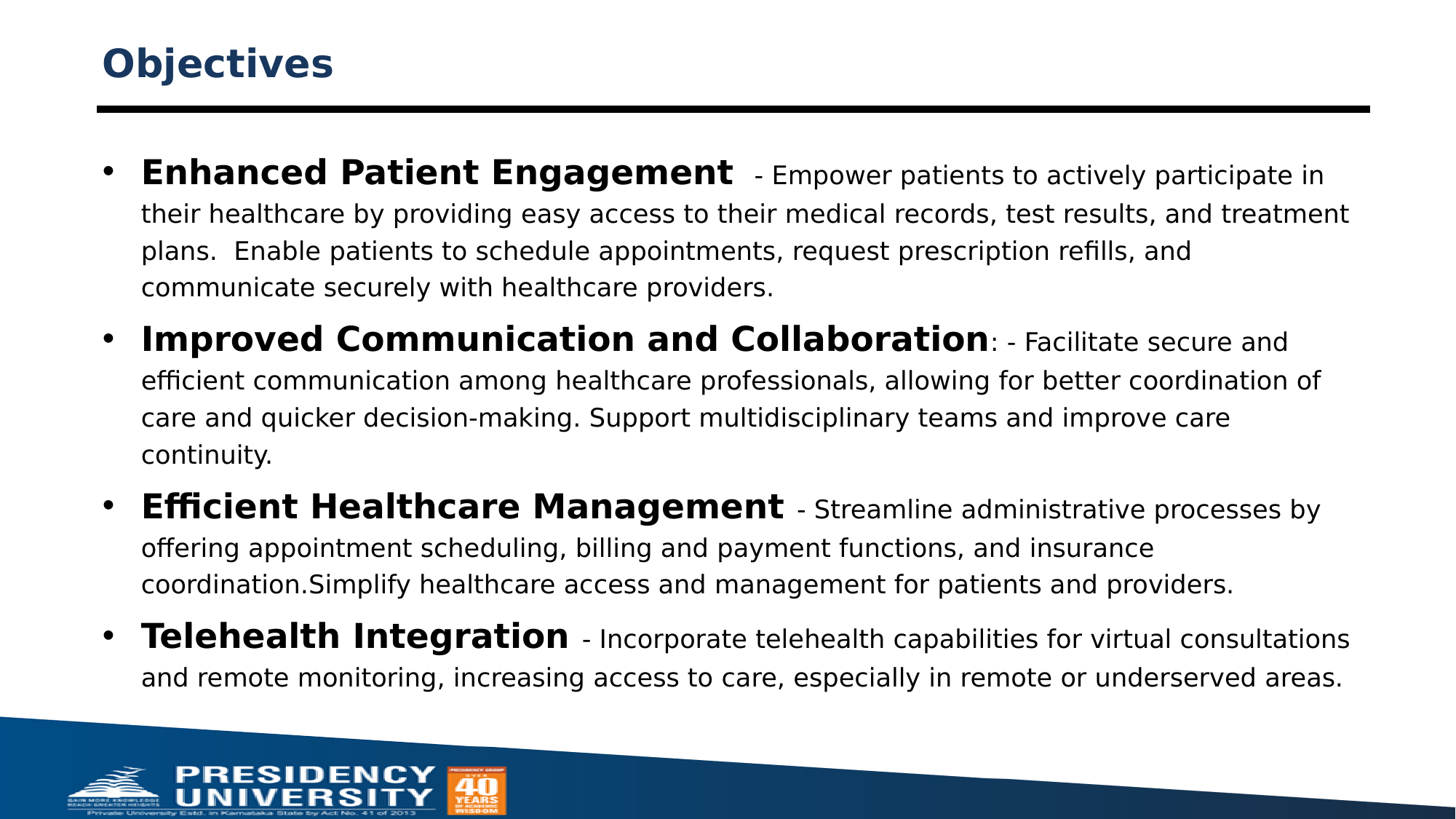

# Objectives
Enhanced Patient Engagement  - Empower patients to actively participate in their healthcare by providing easy access to their medical records, test results, and treatment plans.  Enable patients to schedule appointments, request prescription refills, and communicate securely with healthcare providers.
Improved Communication and Collaboration: - Facilitate secure and efficient communication among healthcare professionals, allowing for better coordination of care and quicker decision-making. Support multidisciplinary teams and improve care continuity.
Efficient Healthcare Management - Streamline administrative processes by offering appointment scheduling, billing and payment functions, and insurance coordination.Simplify healthcare access and management for patients and providers.
Telehealth Integration - Incorporate telehealth capabilities for virtual consultations and remote monitoring, increasing access to care, especially in remote or underserved areas.